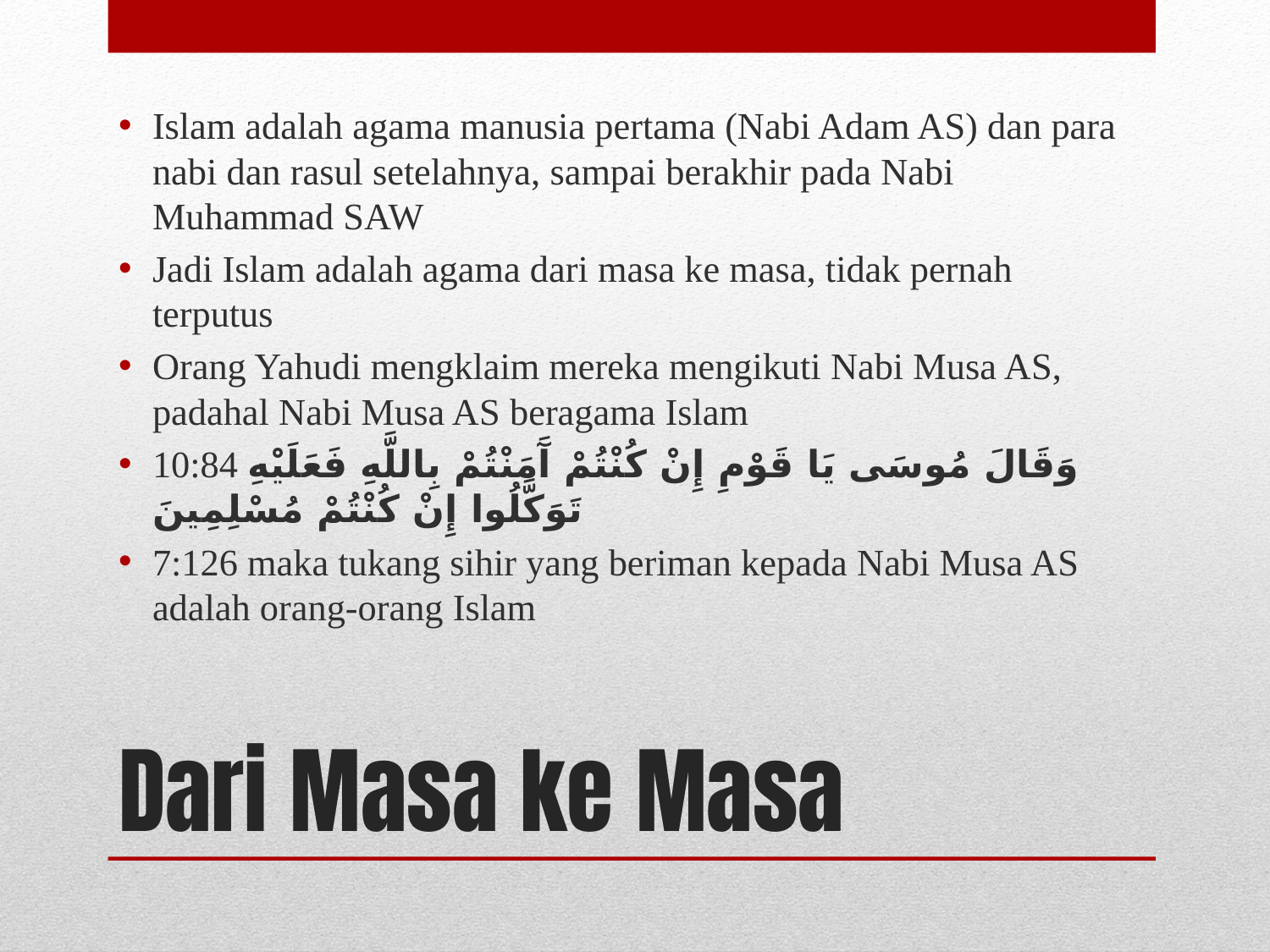

Islam adalah agama manusia pertama (Nabi Adam AS) dan para nabi dan rasul setelahnya, sampai berakhir pada Nabi Muhammad SAW
Jadi Islam adalah agama dari masa ke masa, tidak pernah terputus
Orang Yahudi mengklaim mereka mengikuti Nabi Musa AS, padahal Nabi Musa AS beragama Islam
10:84 وَقَالَ مُوسَى يَا قَوْمِ إِنْ كُنْتُمْ آَمَنْتُمْ بِاللَّهِ فَعَلَيْهِ تَوَكَّلُوا إِنْ كُنْتُمْ مُسْلِمِينَ
7:126 maka tukang sihir yang beriman kepada Nabi Musa AS adalah orang-orang Islam
# Dari Masa ke Masa